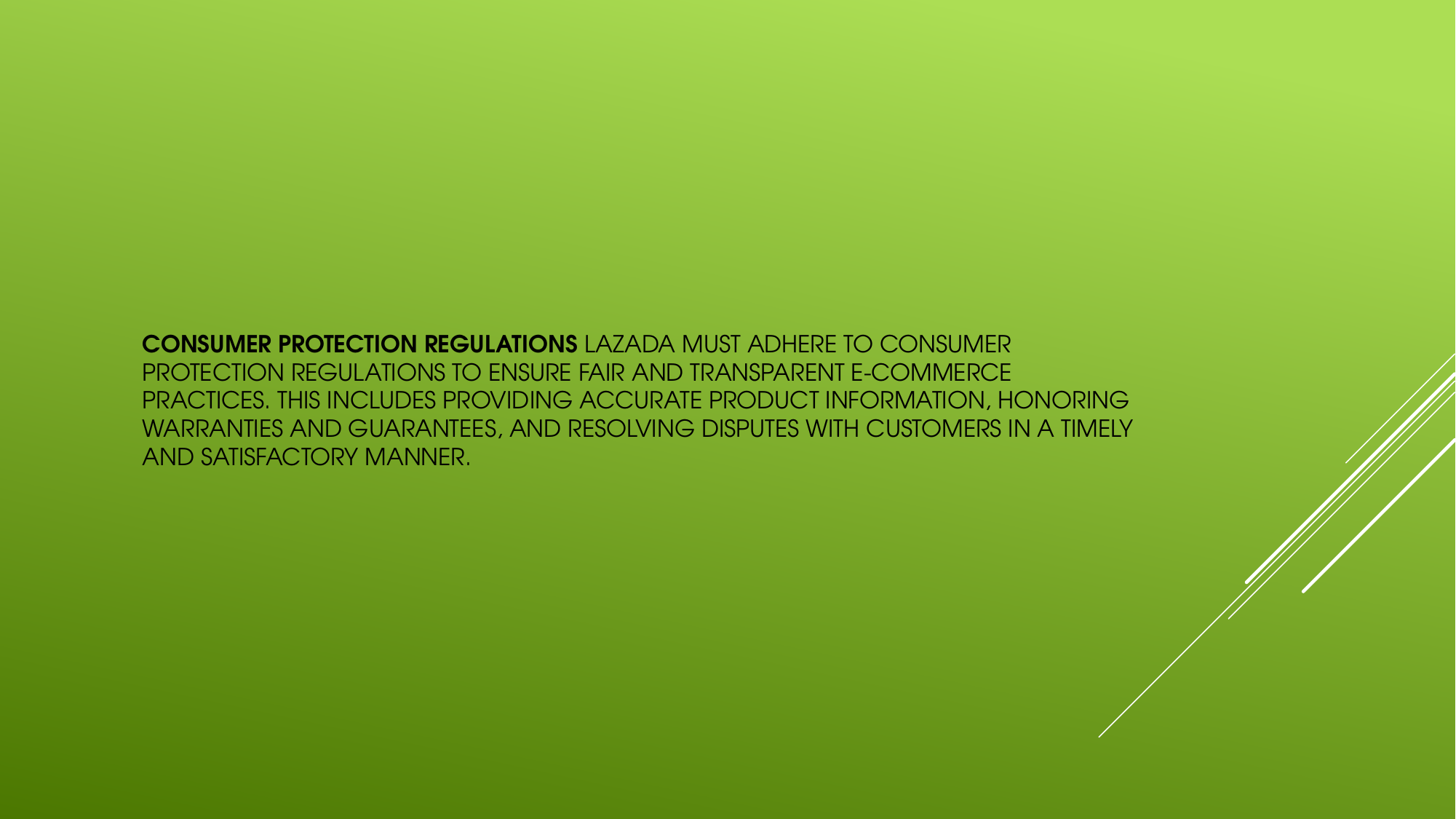

# Consumer Protection Regulations Lazada must adhere to consumer protection regulations to ensure fair and transparent e-commerce practices. This includes providing accurate product information, honoring warranties and guarantees, and resolving disputes with customers in a timely and satisfactory manner.